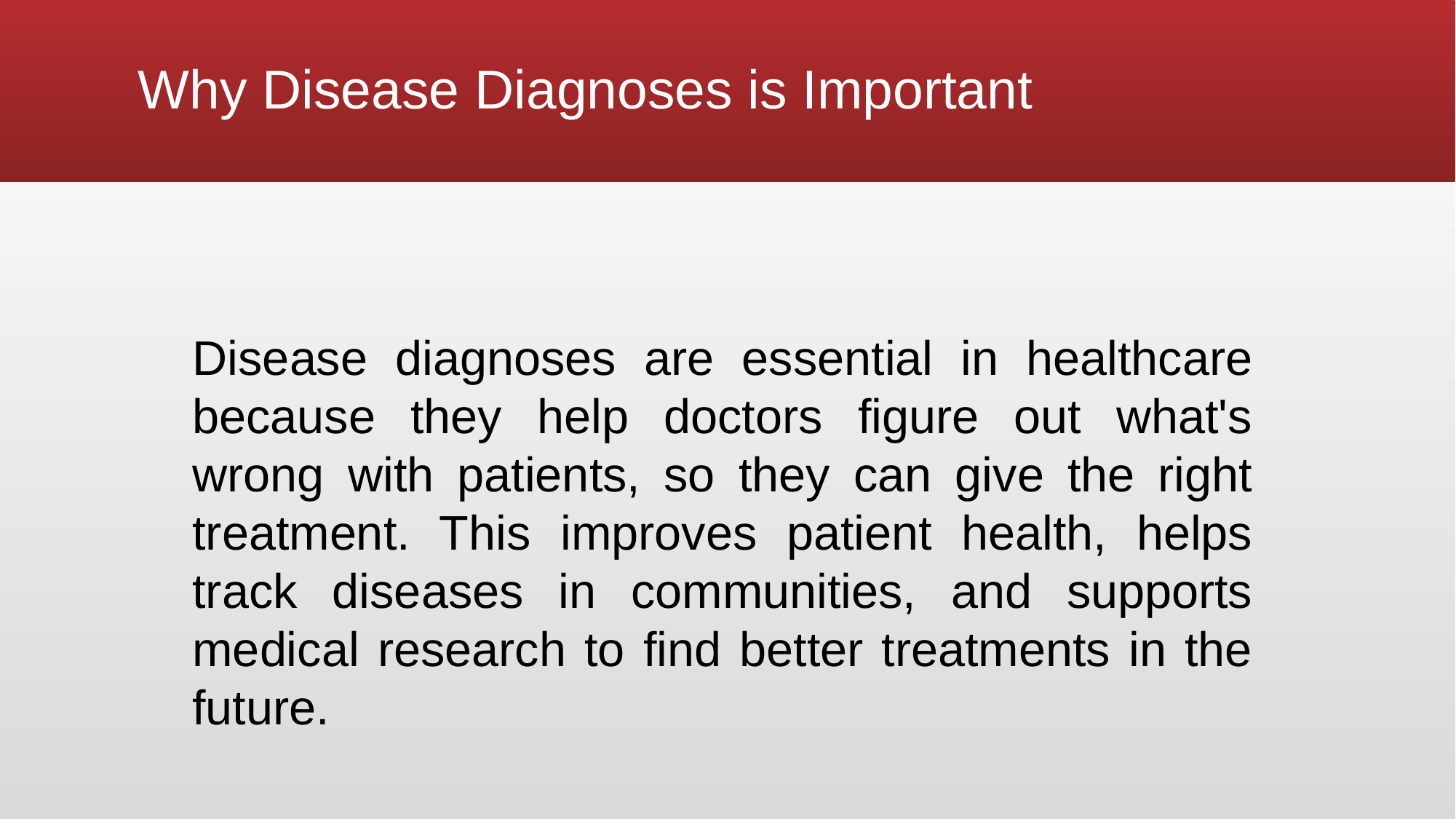

# Why Disease Diagnoses is Important
Disease diagnoses are essential in healthcare because they help doctors figure out what's wrong with patients, so they can give the right treatment. This improves patient health, helps track diseases in communities, and supports medical research to find better treatments in the future.